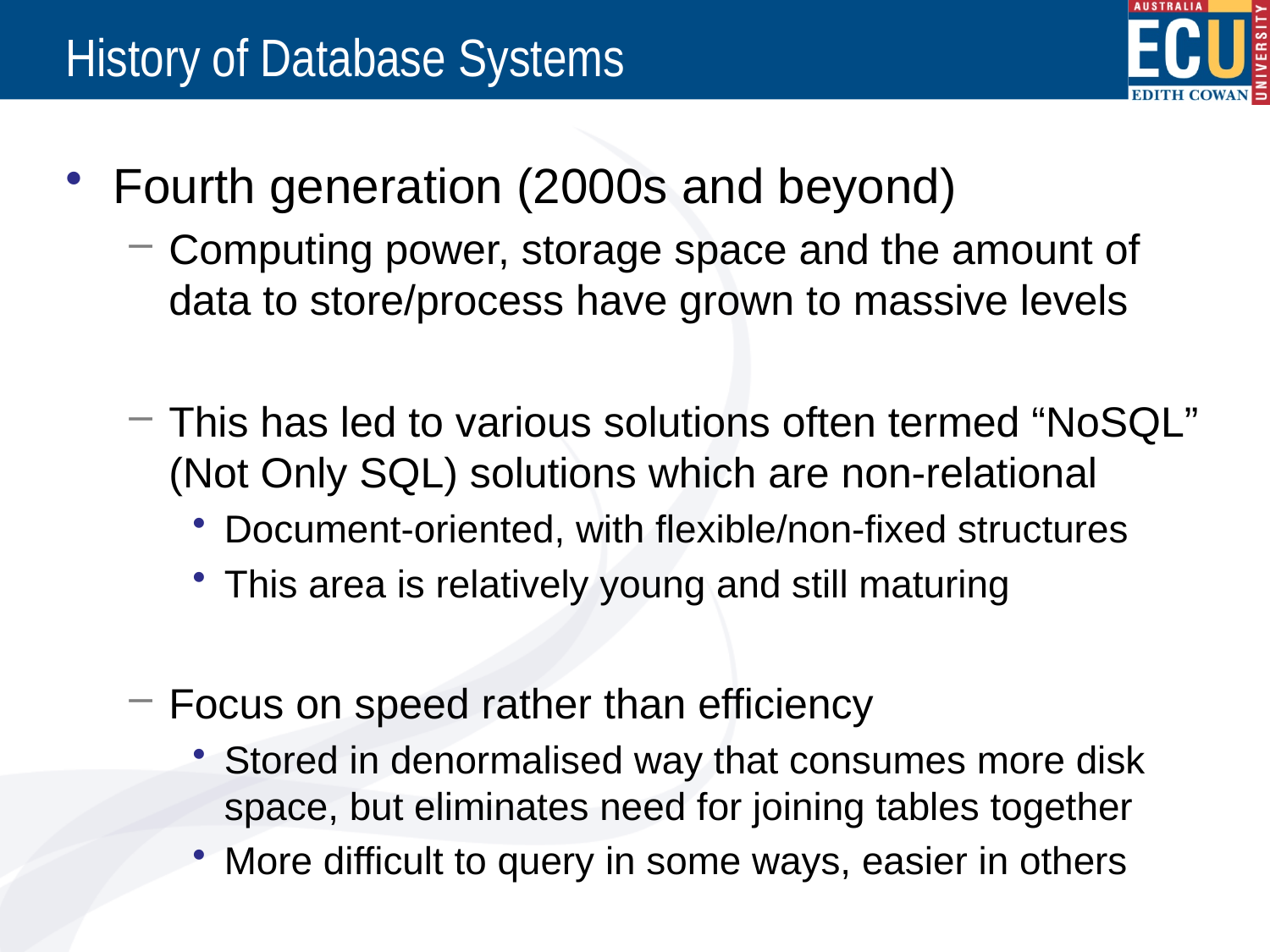

# History of Database Systems
Fourth generation (2000s and beyond)
Computing power, storage space and the amount of data to store/process have grown to massive levels

This has led to various solutions often termed “NoSQL” (Not Only SQL) solutions which are non-relational
Document-oriented, with flexible/non-fixed structures
This area is relatively young and still maturing

Focus on speed rather than efficiency
Stored in denormalised way that consumes more disk space, but eliminates need for joining tables together
More difficult to query in some ways, easier in others